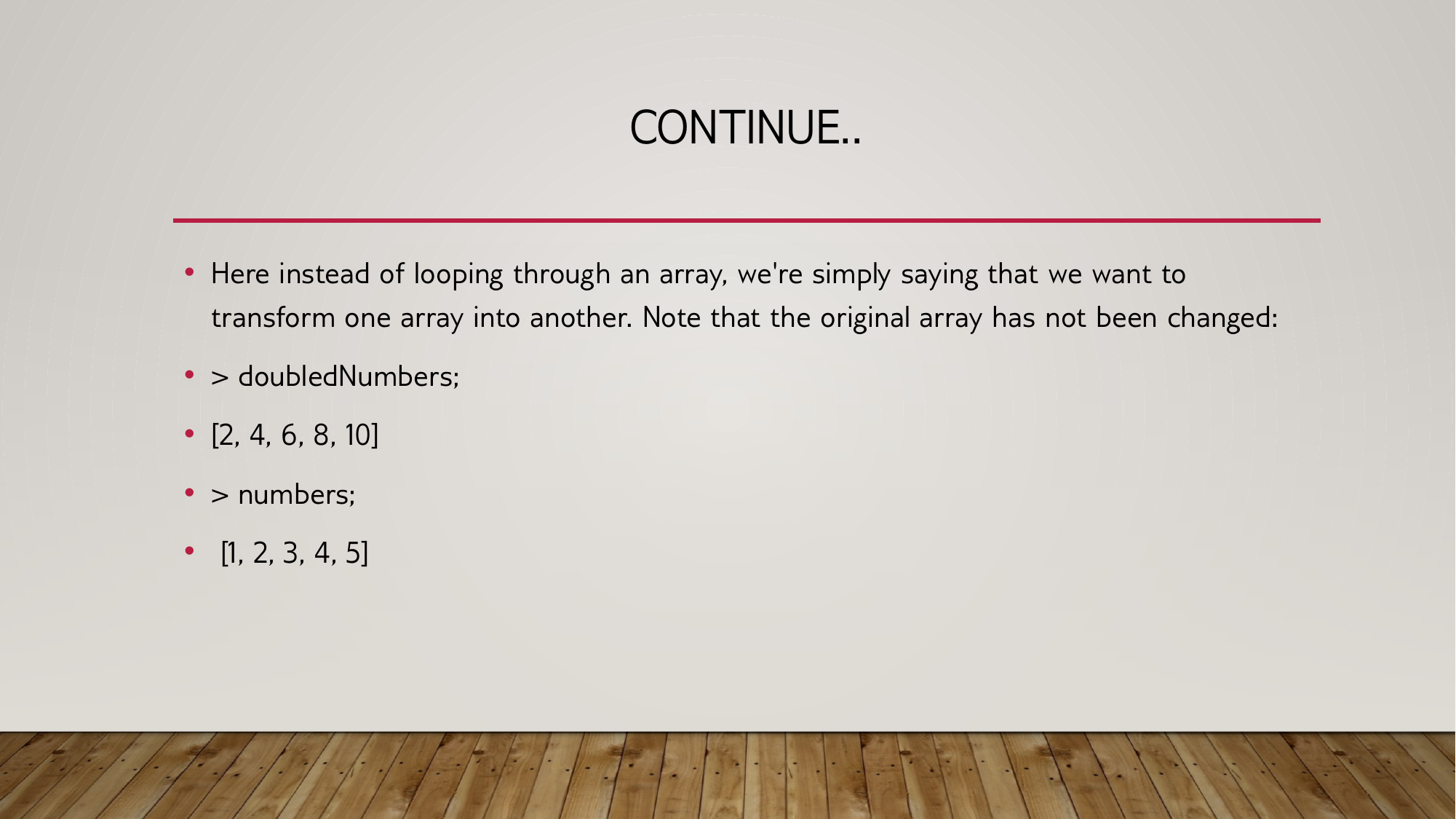

# Continue..
Here instead of looping through an array, we're simply saying that we want to transform one array into another. Note that the original array has not been changed:
> doubledNumbers;
[2, 4, 6, 8, 10]
> numbers;
 [1, 2, 3, 4, 5]